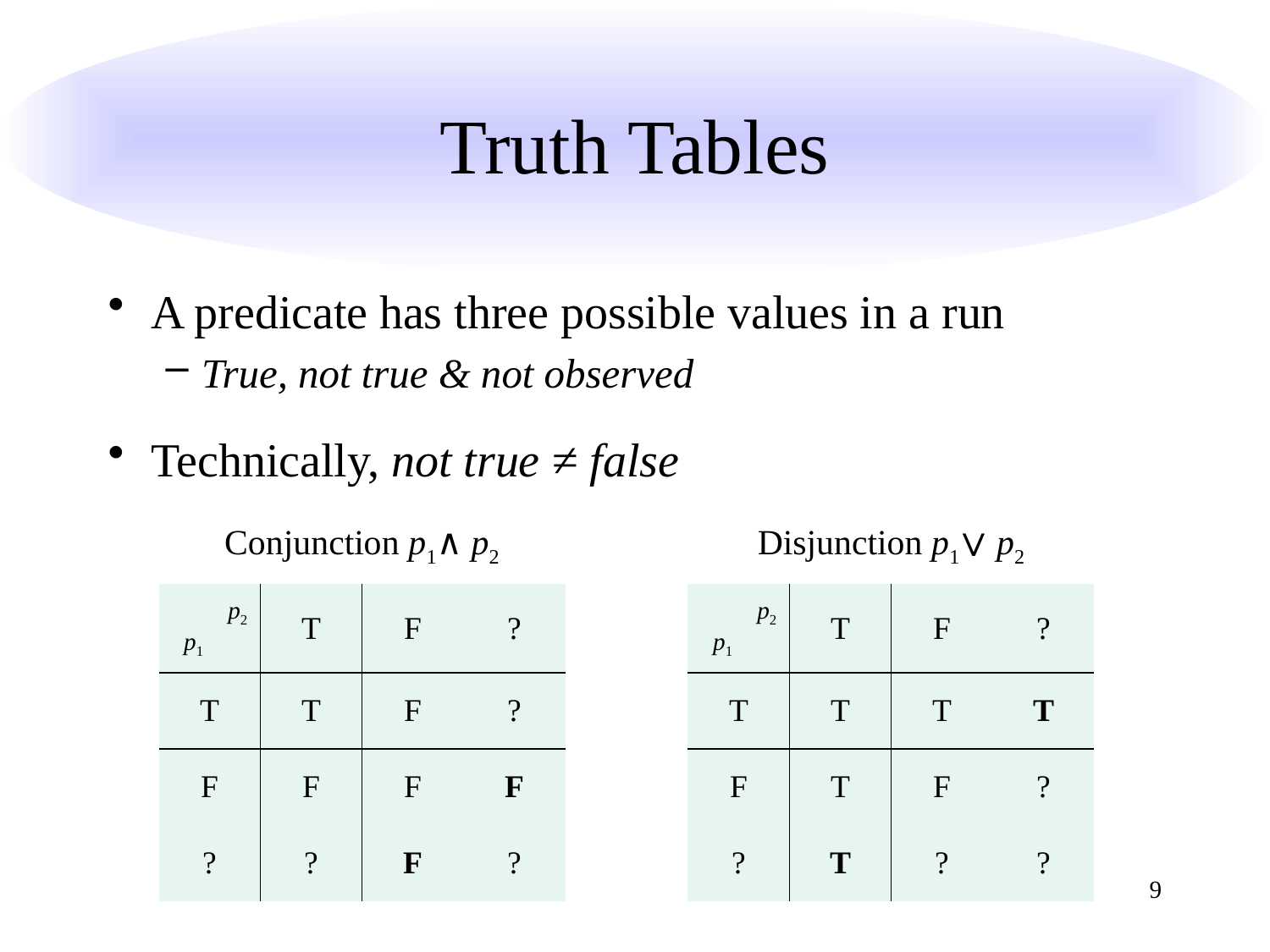

# Truth Tables
A predicate has three possible values in a run
True, not true & not observed
Technically, not true ≠ false
| Conjunction p1∧ p2 |  |  |  |
| --- | --- | --- | --- |
| p2 p1 | T | F | ? |
| T | T | F | ? |
| F | F | F | F |
| ? | ? | F | ? |
| Disjunction p1∨ p2 |  |  |  |
| --- | --- | --- | --- |
| p2 p1 | T | F | ? |
| T | T | T | T |
| F | T | F | ? |
| ? | T | ? | ? |
9